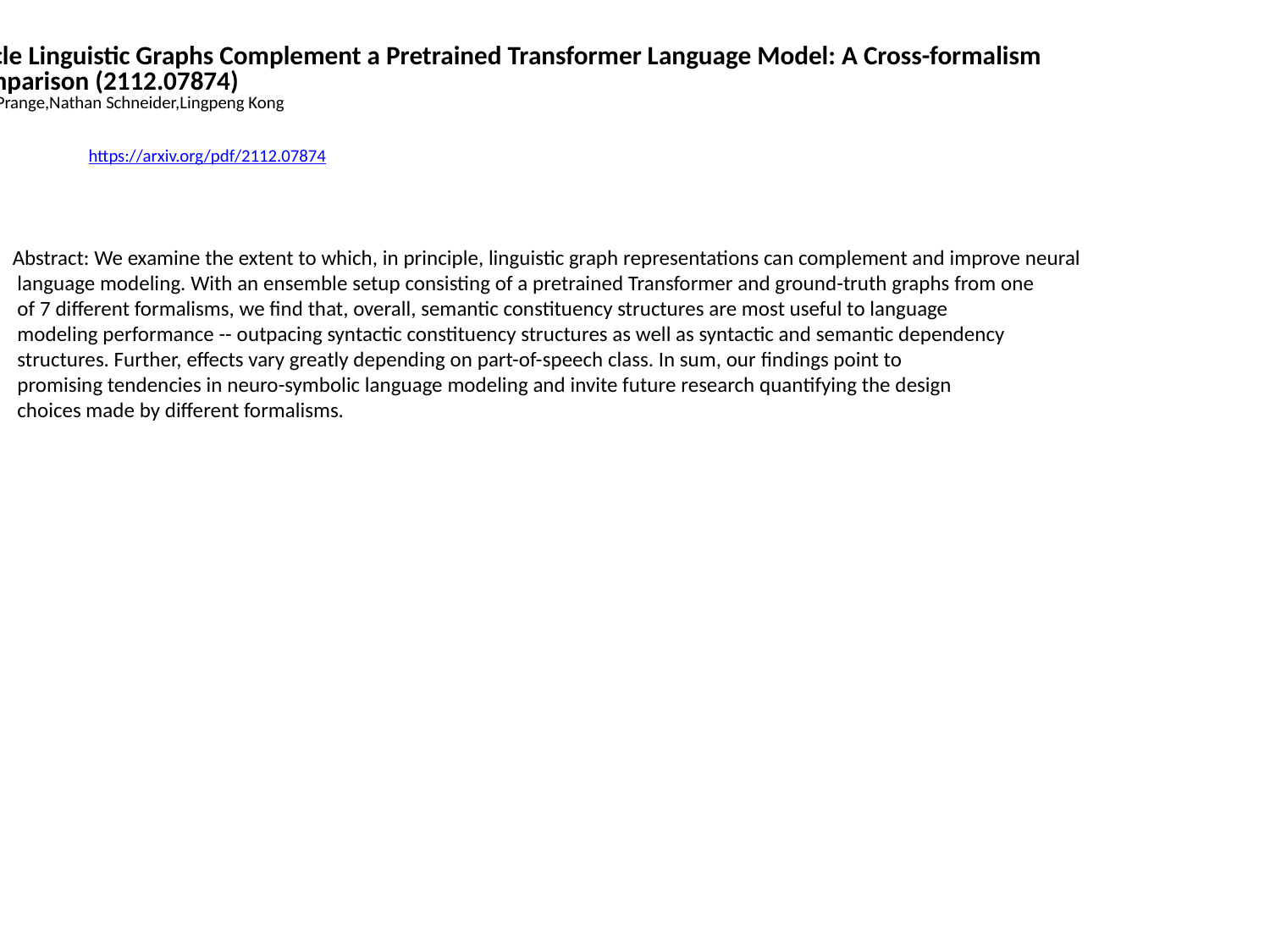

Oracle Linguistic Graphs Complement a Pretrained Transformer Language Model: A Cross-formalism
 Comparison (2112.07874)
Jakob Prange,Nathan Schneider,Lingpeng Kong

https://arxiv.org/pdf/2112.07874

Abstract: We examine the extent to which, in principle, linguistic graph representations can complement and improve neural
 language modeling. With an ensemble setup consisting of a pretrained Transformer and ground-truth graphs from one
 of 7 different formalisms, we find that, overall, semantic constituency structures are most useful to language
 modeling performance -- outpacing syntactic constituency structures as well as syntactic and semantic dependency
 structures. Further, effects vary greatly depending on part-of-speech class. In sum, our findings point to
 promising tendencies in neuro-symbolic language modeling and invite future research quantifying the design
 choices made by different formalisms.